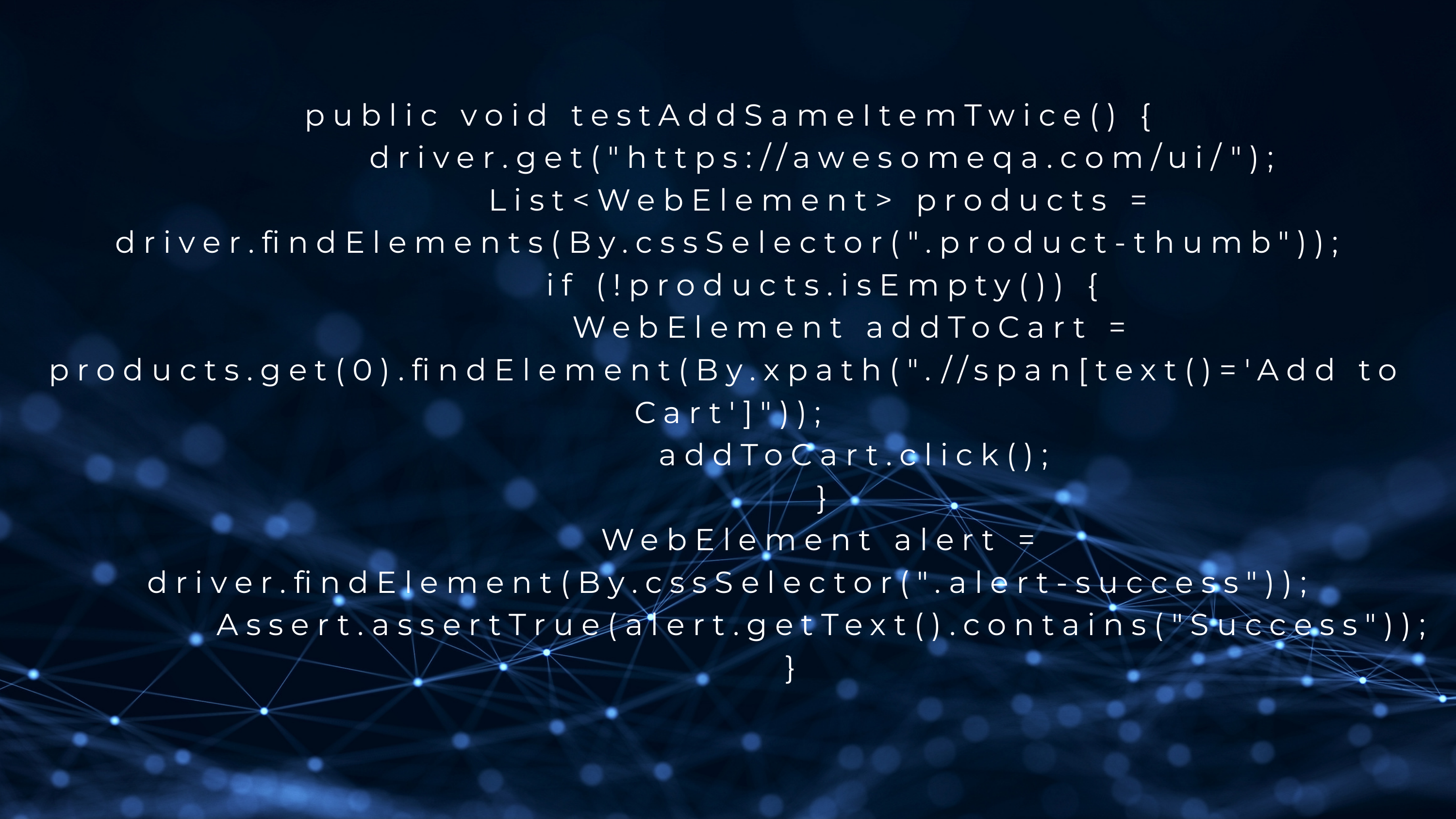

public void testAddSameItemTwice() {
            driver.get("https://awesomeqa.com/ui/");
            List<WebElement> products = driver.findElements(By.cssSelector(".product-thumb"));
            if (!products.isEmpty()) {
                WebElement addToCart = products.get(0).findElement(By.xpath(".//span[text()='Add to Cart']"));
                addToCart.click();
            }
            WebElement alert = driver.findElement(By.cssSelector(".alert-success"));
            Assert.assertTrue(alert.getText().contains("Success"));
        }